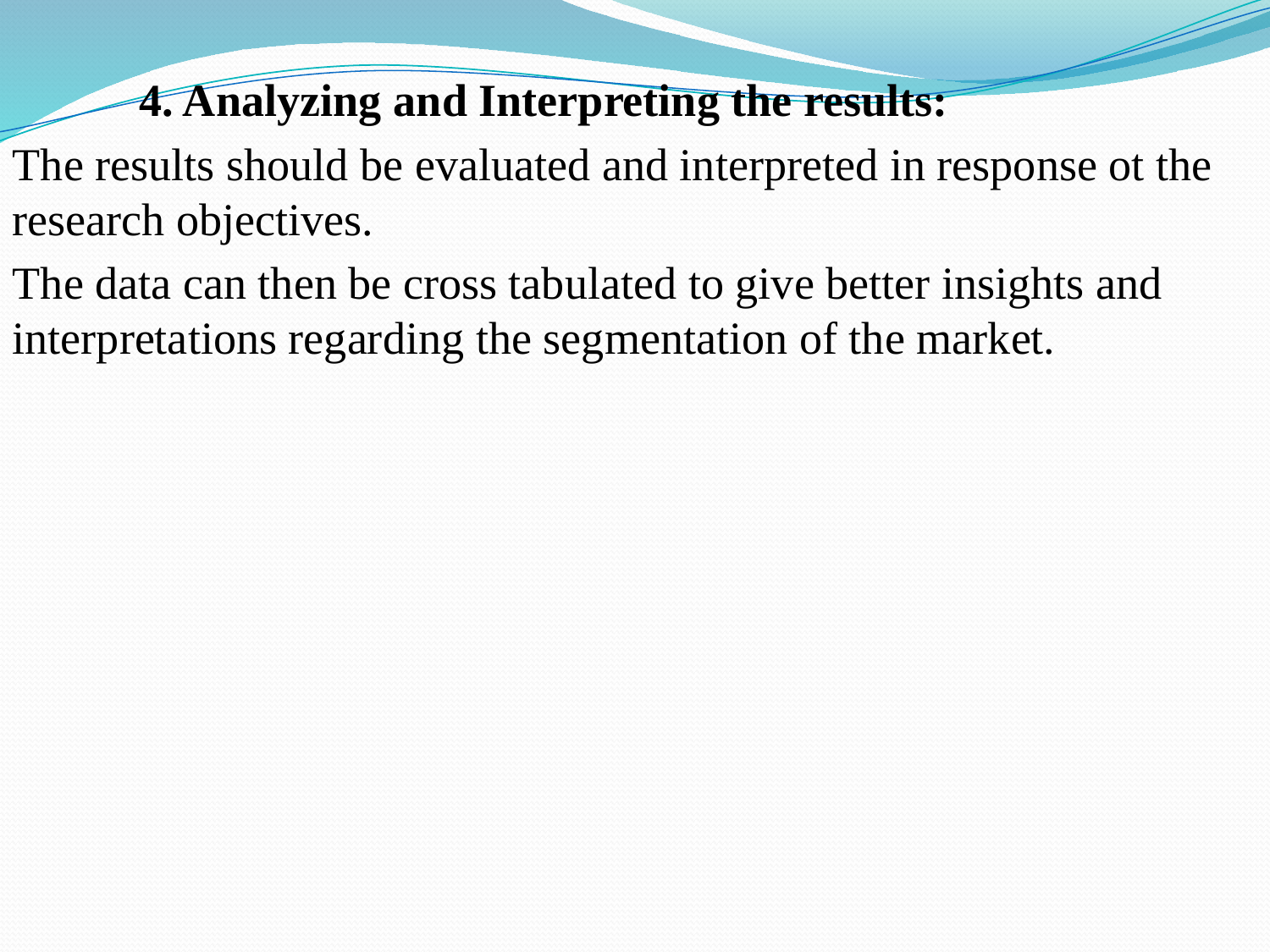

4. Analyzing and Interpreting the results:
The results should be evaluated and interpreted in response ot the research objectives.
The data can then be cross tabulated to give better insights and interpretations regarding the segmentation of the market.